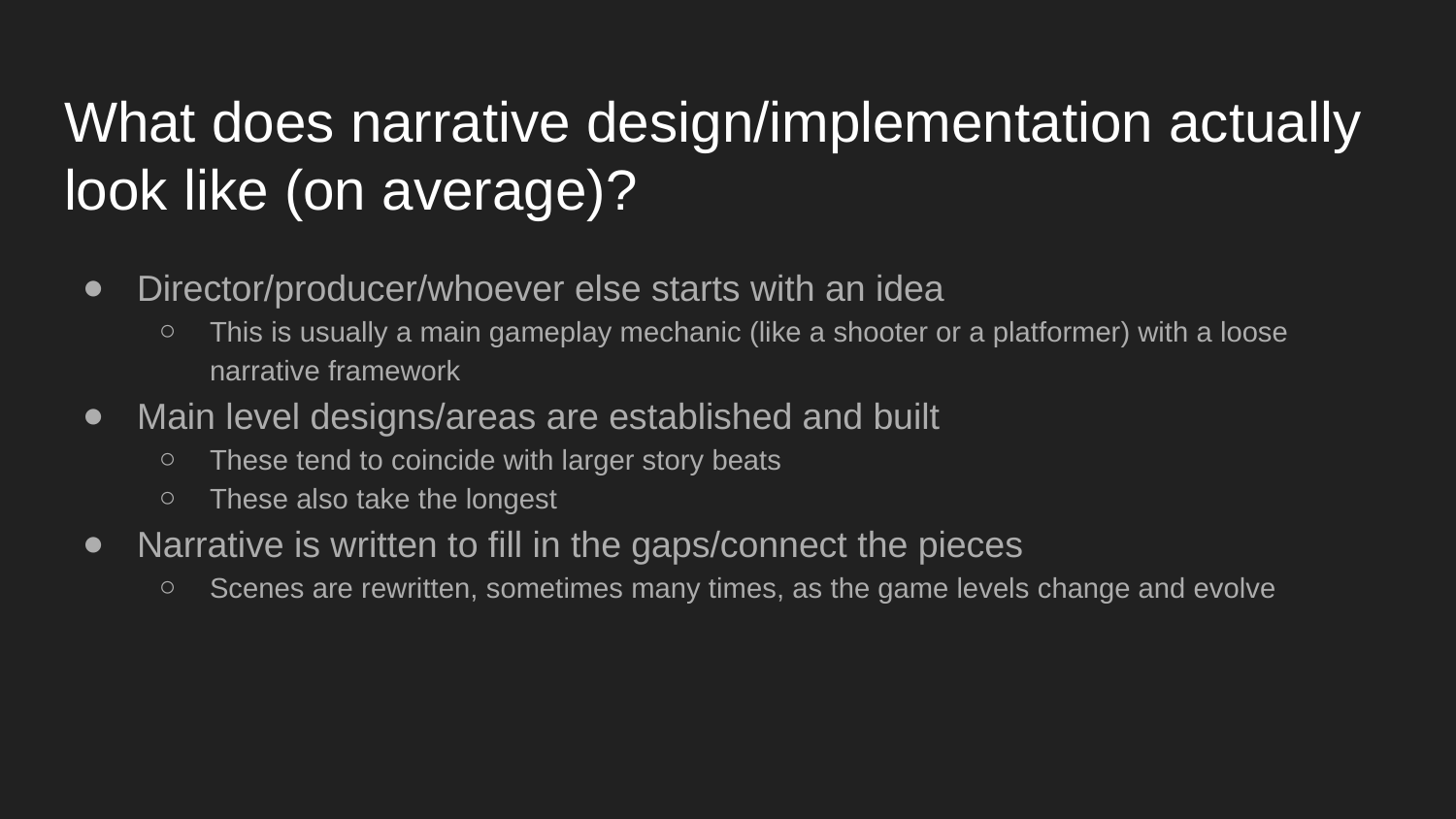

# What does narrative design/implementation actually look like (on average)?
Director/producer/whoever else starts with an idea
This is usually a main gameplay mechanic (like a shooter or a platformer) with a loose narrative framework
Main level designs/areas are established and built
These tend to coincide with larger story beats
These also take the longest
Narrative is written to fill in the gaps/connect the pieces
Scenes are rewritten, sometimes many times, as the game levels change and evolve